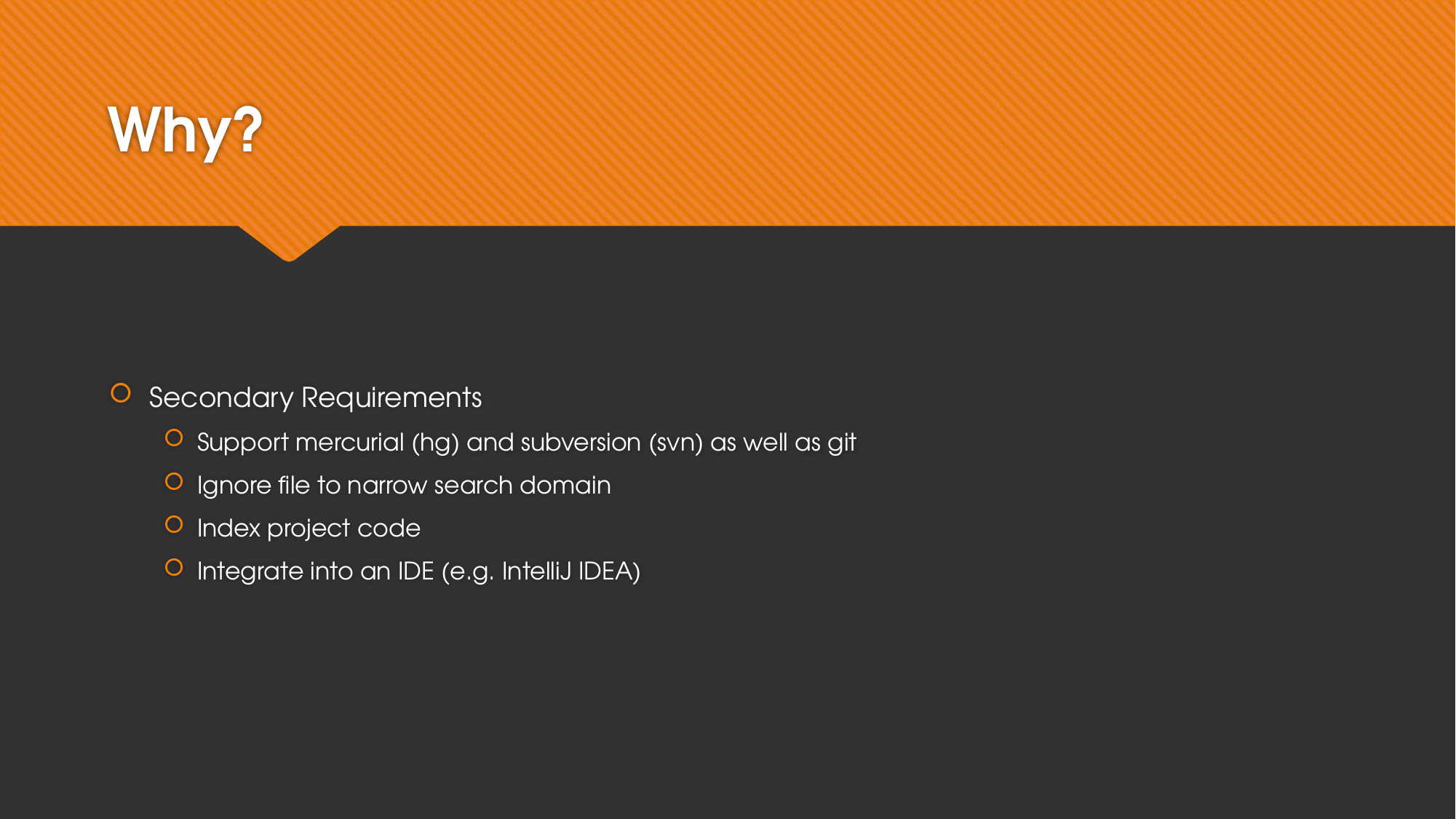

# Why?
Secondary Requirements
Support mercurial (hg) and subversion (svn) as well as git
Ignore file to narrow search domain
Index project code
Integrate into an IDE (e.g. IntelliJ IDEA)